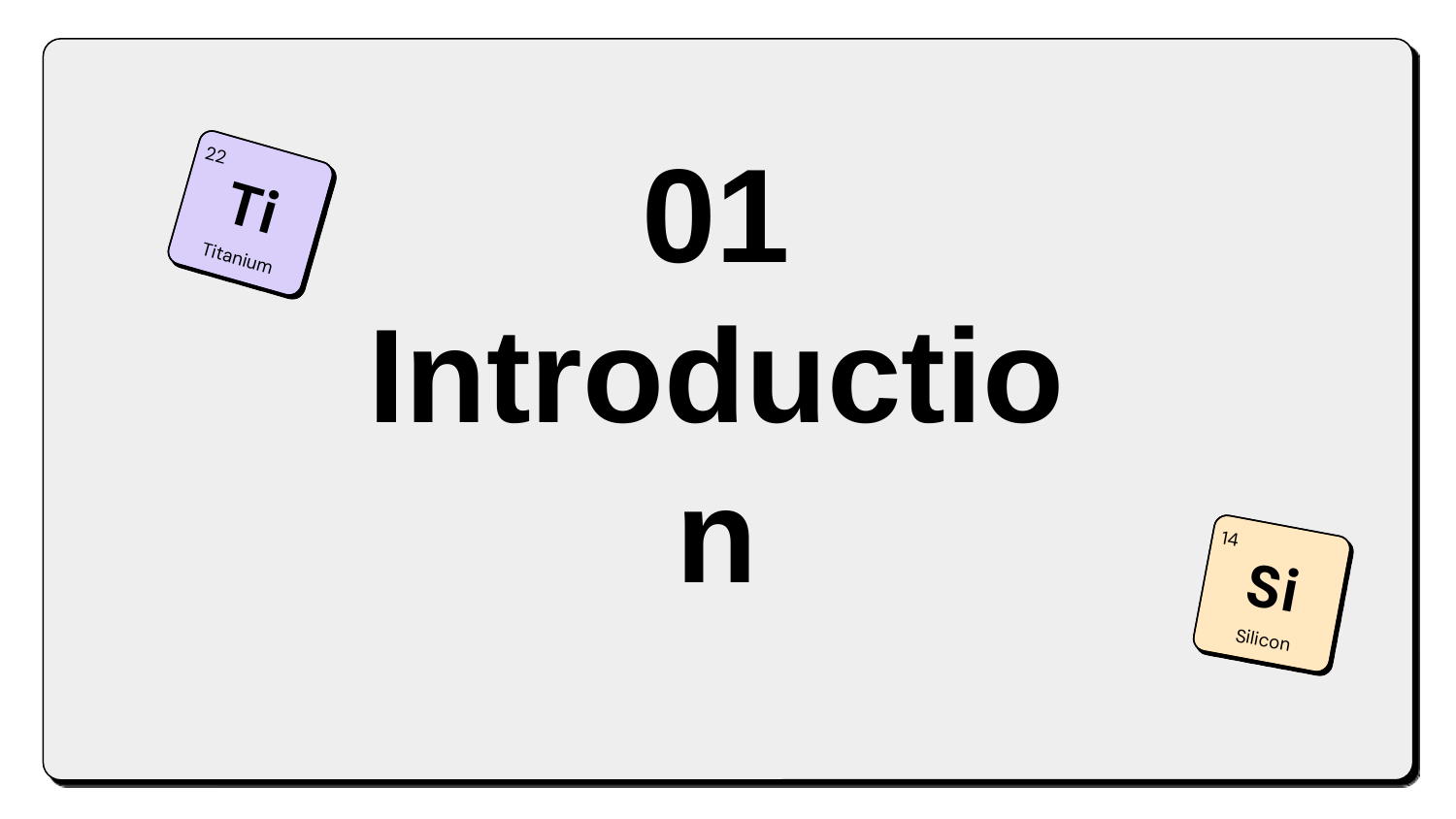

22

Ti
Titanium
# 01 Introduction
14

Si
Silicon